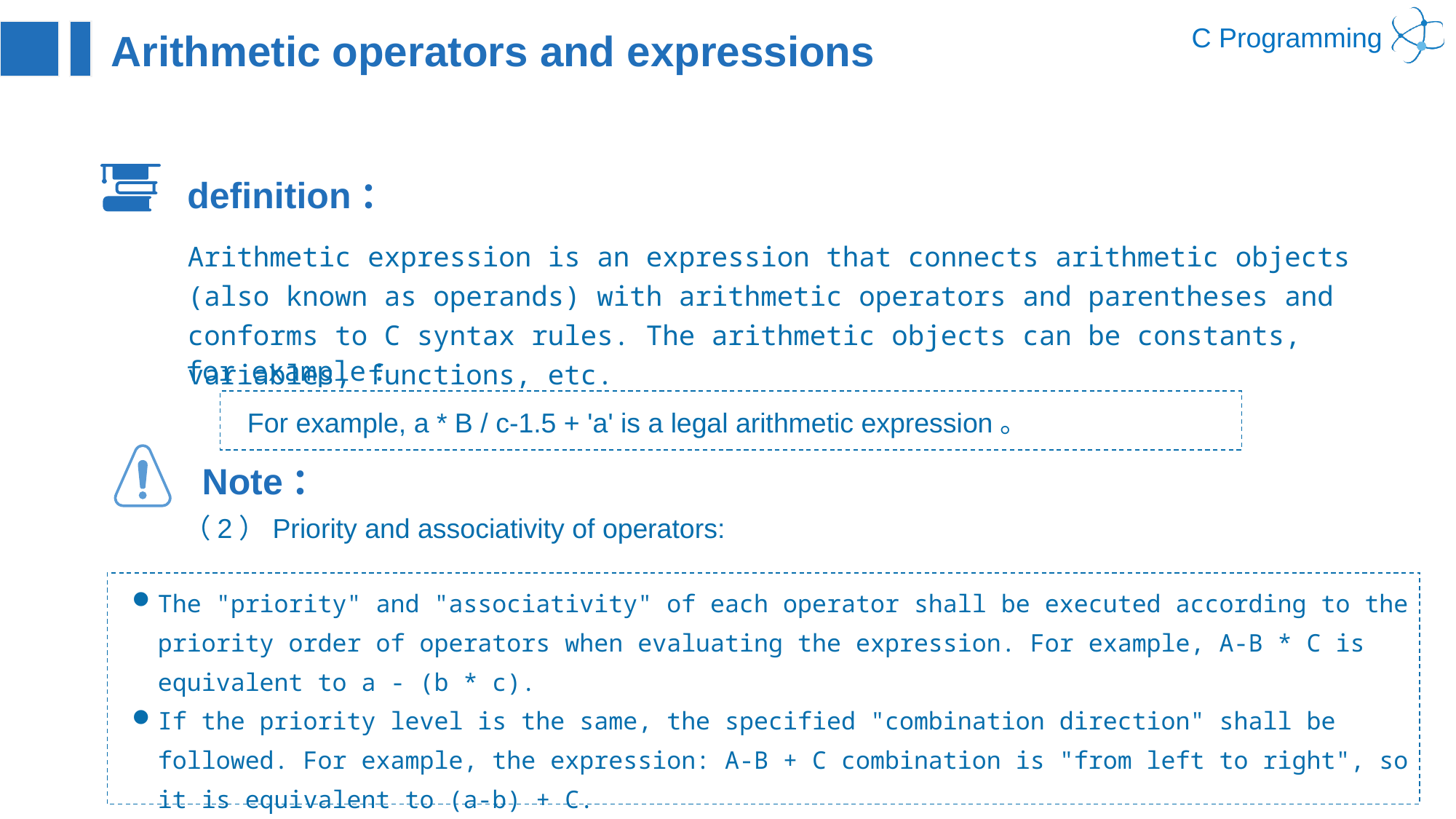

Arithmetic operators and expressions

definition：

Arithmetic expression is an expression that connects arithmetic objects (also known as operands) with arithmetic operators and parentheses and conforms to C syntax rules. The arithmetic objects can be constants, variables, functions, etc.
for example：

For example, a * B / c-1.5 + 'a' is a legal arithmetic expression。

Note：
（2）Priority and associativity of operators:

The "priority" and "associativity" of each operator shall be executed according to the priority order of operators when evaluating the expression. For example, A-B * C is equivalent to a - (b * c).
If the priority level is the same, the specified "combination direction" shall be followed. For example, the expression: A-B + C combination is "from left to right", so it is equivalent to (a-b) + C.
For complex expressions, parentheses "()" can be added to enforce the calculation order for clarity.